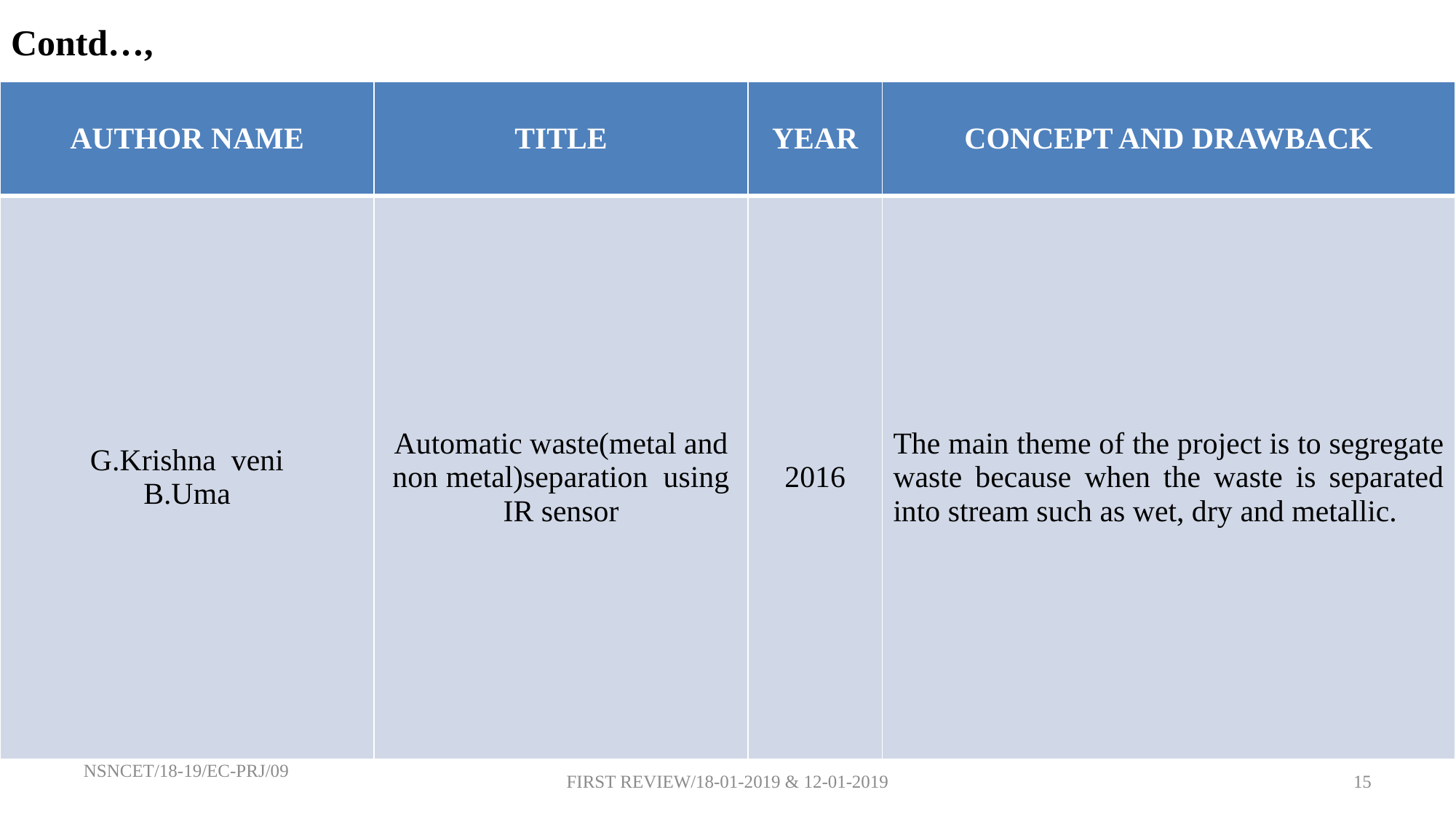

Contd…,
| AUTHOR NAME | TITLE | YEAR | CONCEPT AND DRAWBACK |
| --- | --- | --- | --- |
| G.Krishna veni B.Uma | Automatic waste(metal and non metal)separation using IR sensor | 2016 | The main theme of the project is to segregate waste because when the waste is separated into stream such as wet, dry and metallic. |
NSNCET/18-19/EC-PRJ/09
FIRST REVIEW/18-01-2019 & 12-01-2019
15